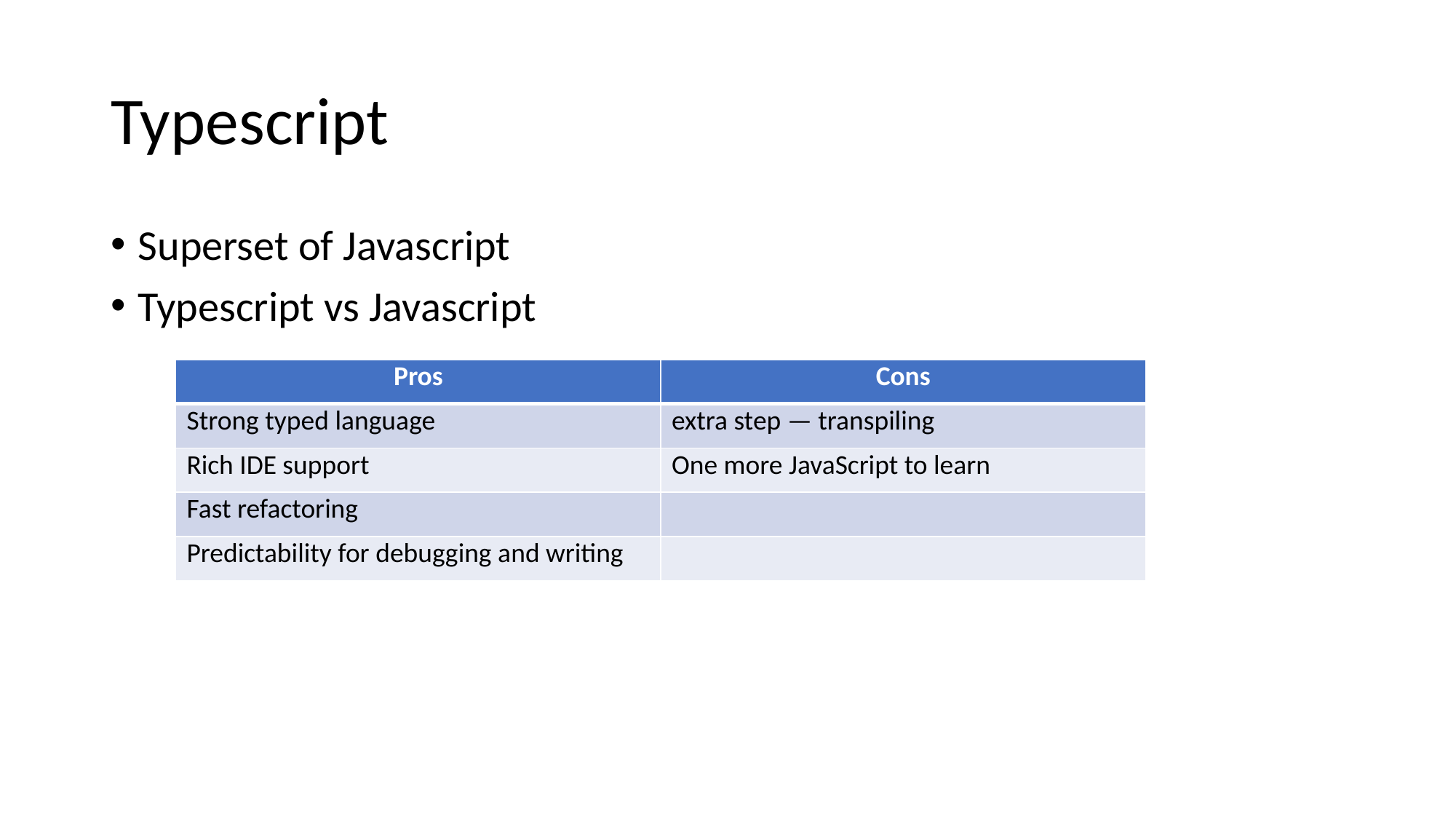

# Typescript
Superset of Javascript
Typescript vs Javascript

| Pros | Cons |
| --- | --- |
| Strong typed language | extra step — transpiling |
| Rich IDE support | One more JavaScript to learn |
| Fast refactoring |  |
| Predictability for debugging and writing |  |